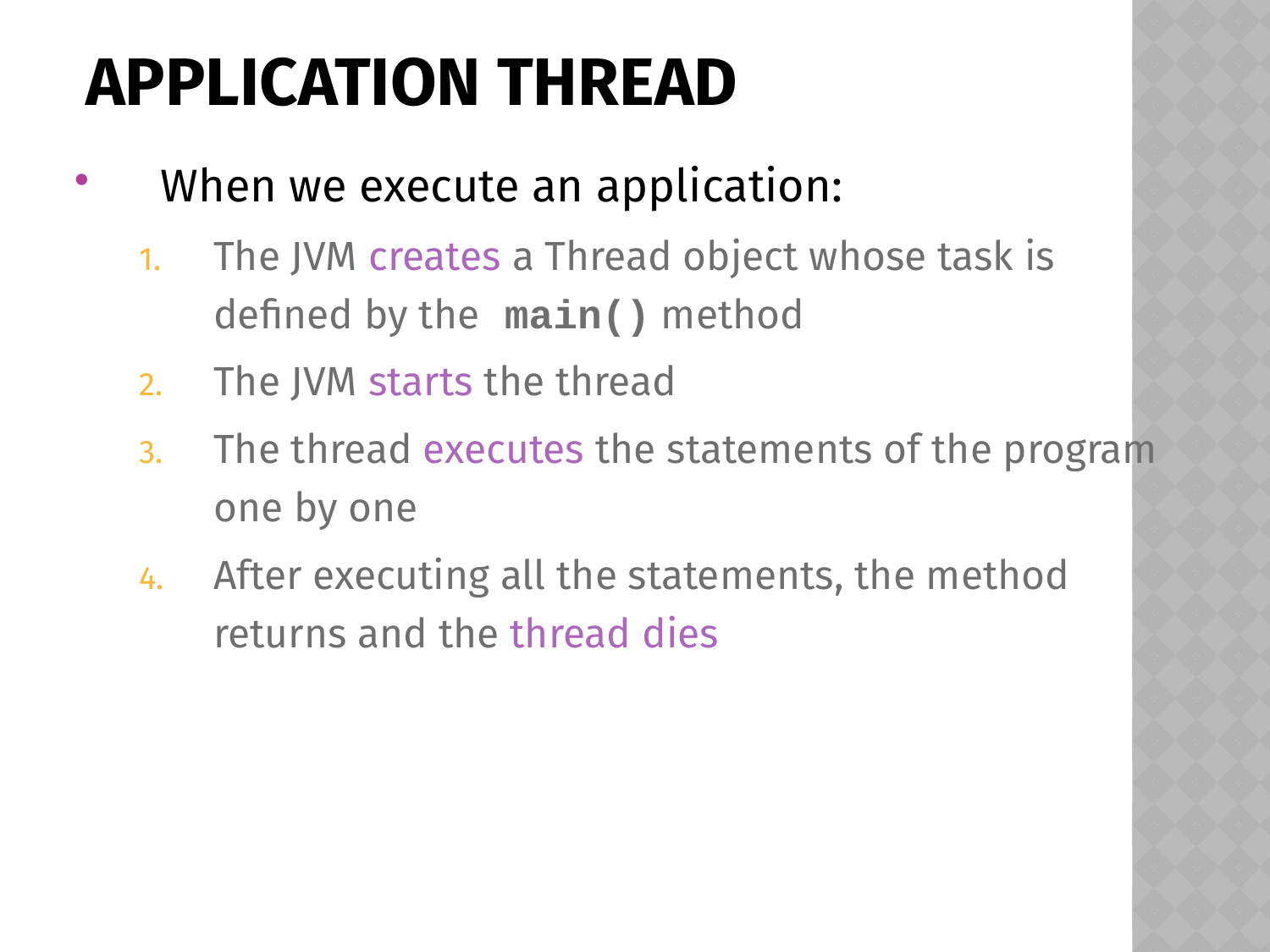

# application thread
When we execute an application:
The JVM creates a Thread object whose task is defined by the main() method
The JVM starts the thread
The thread executes the statements of the program one by one
After executing all the statements, the method returns and the thread dies